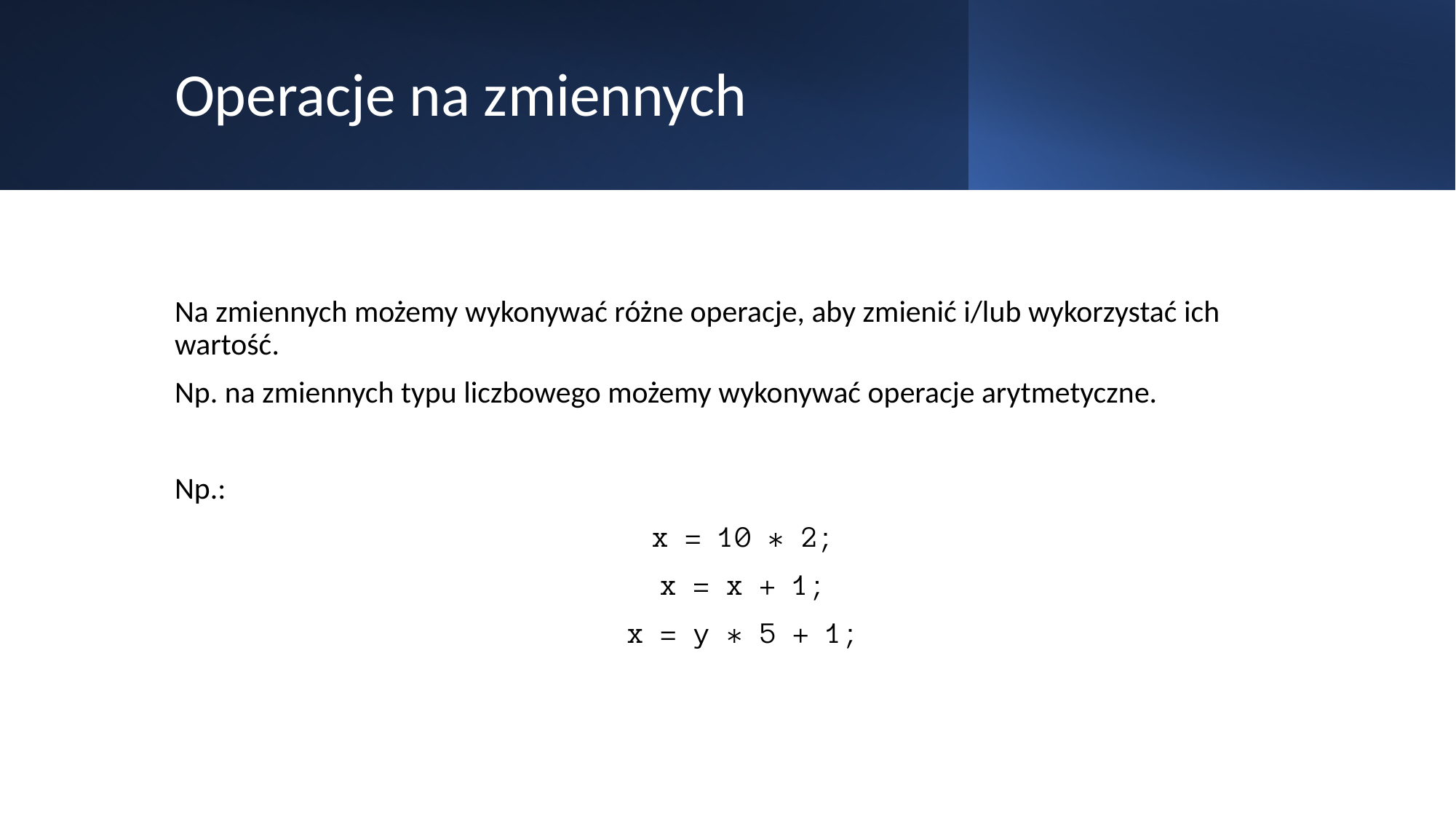

# Operacje na zmiennych
Na zmiennych możemy wykonywać różne operacje, aby zmienić i/lub wykorzystać ich wartość.
Np. na zmiennych typu liczbowego możemy wykonywać operacje arytmetyczne.

Np.:
x = 10 * 2;
x = x + 1;
x = y * 5 + 1;